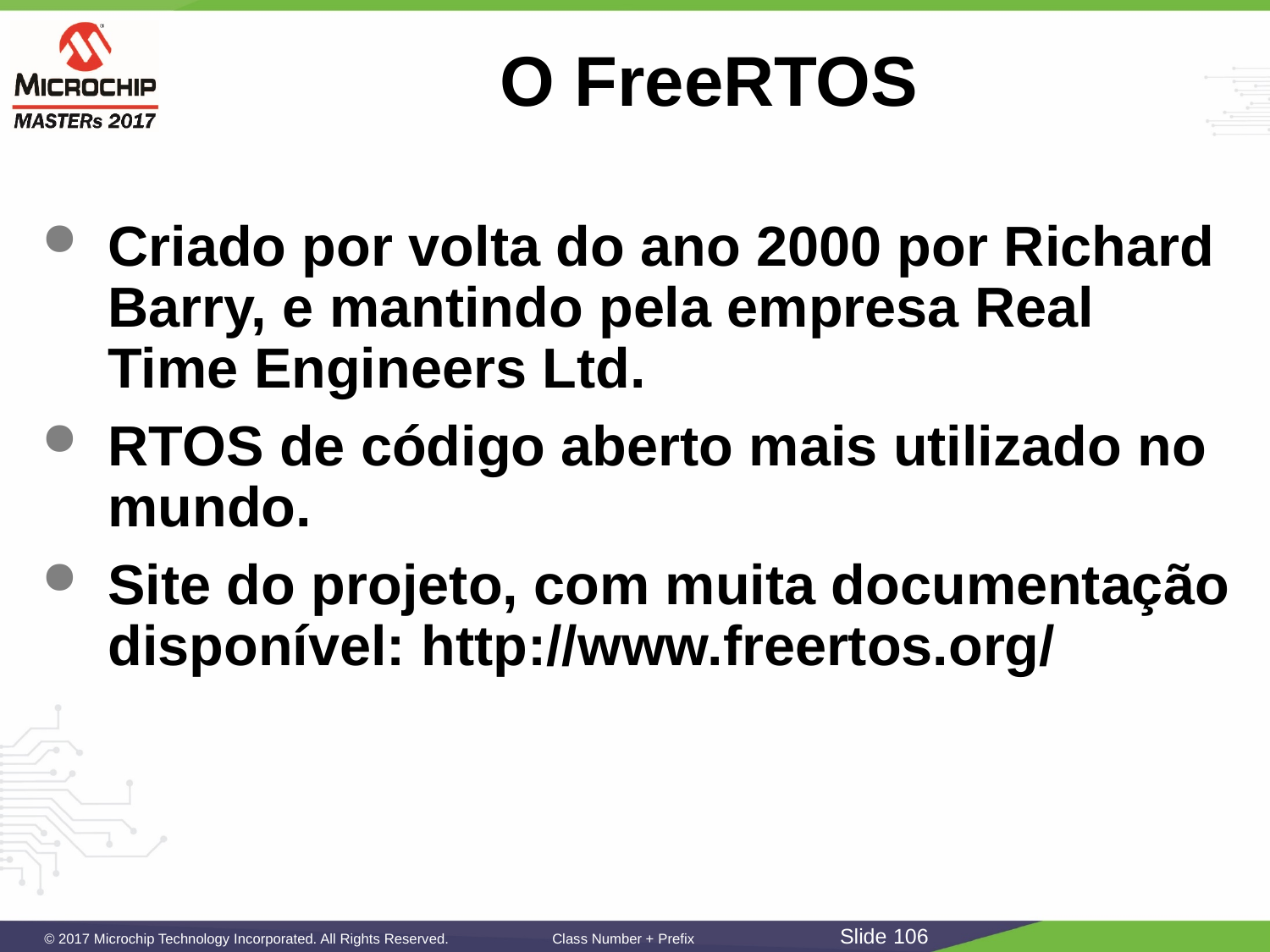

# O FreeRTOS
Criado por volta do ano 2000 por Richard Barry, e mantindo pela empresa Real Time Engineers Ltd.
RTOS de código aberto mais utilizado no mundo.
Site do projeto, com muita documentação disponível: http://www.freertos.org/